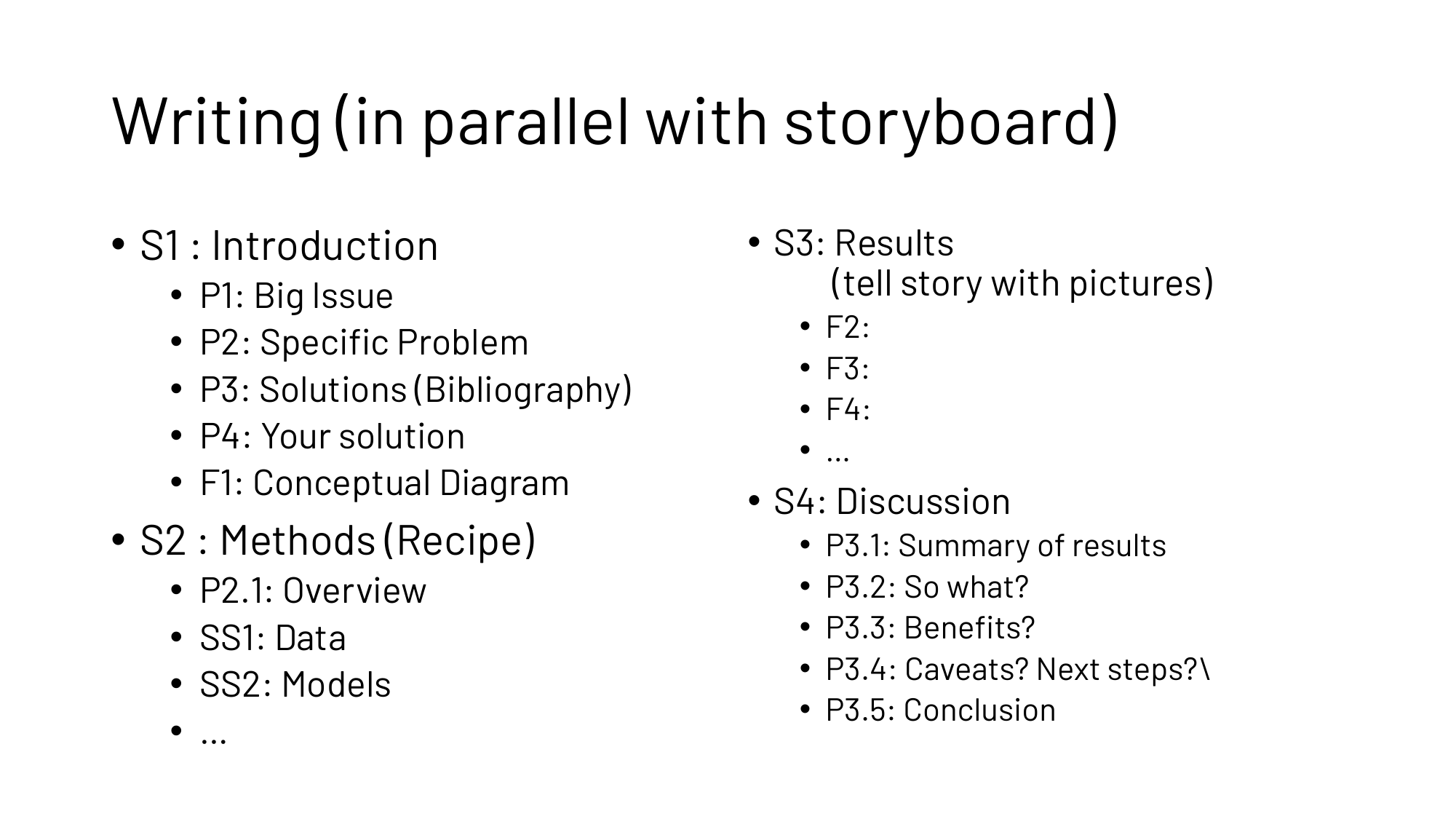

# Writing (in parallel with storyboard)
S1 : Introduction
P1: Big Issue
P2: Specific Problem
P3: Solutions (Bibliography)
P4: Your solution
F1: Conceptual Diagram
S2 : Methods (Recipe)
P2.1: Overview
SS1: Data
SS2: Models
…
S3: Results
        (tell story with pictures)
F2:
F3:
F4:
…
S4: Discussion
P3.1: Summary of results
P3.2: So what?
P3.3: Benefits?
P3.4: Caveats? Next steps?\
P3.5: Conclusion